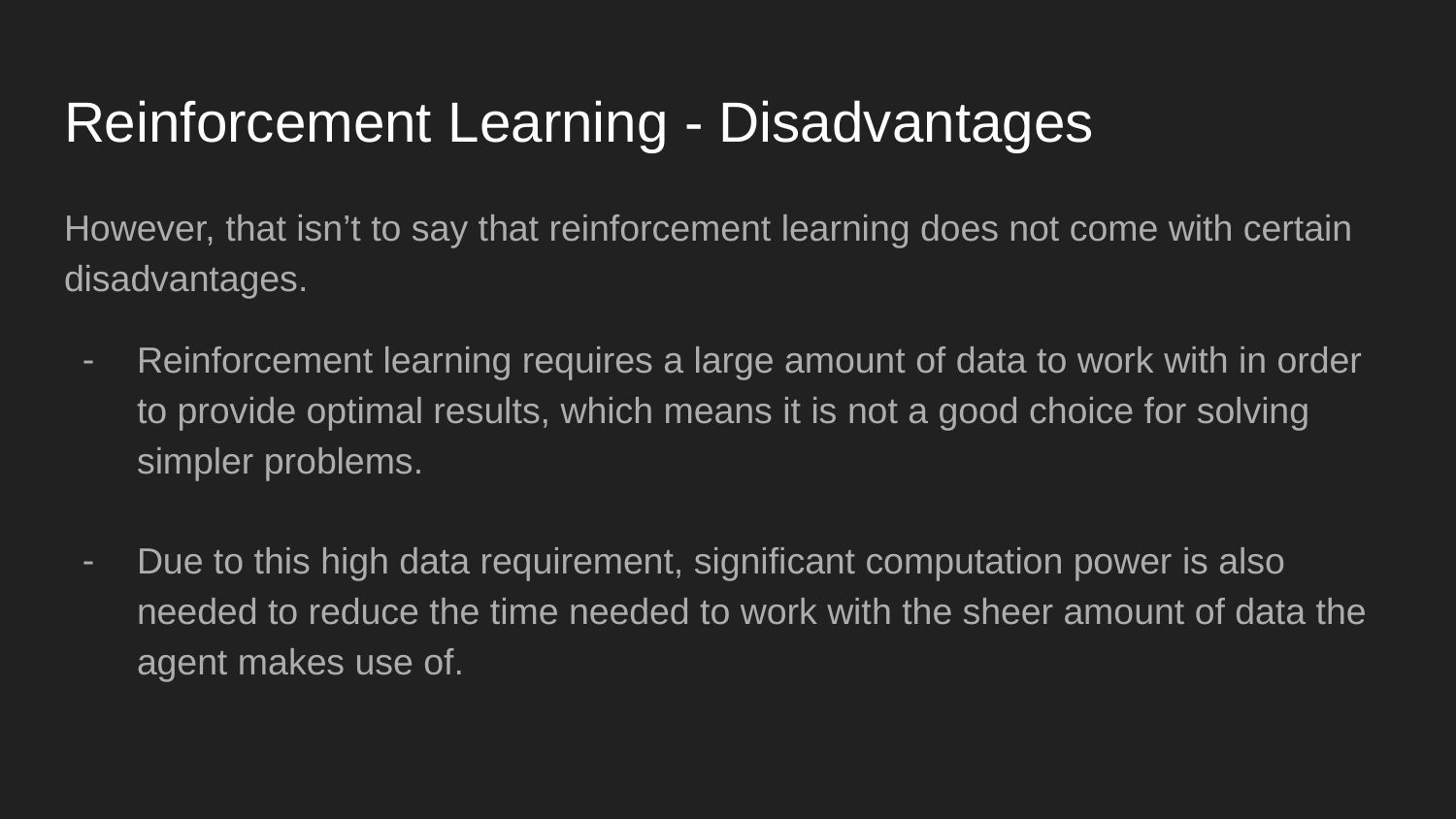

# Reinforcement Learning - Disadvantages

However, that isn’t to say that reinforcement learning does not come with certain disadvantages.
Reinforcement learning requires a large amount of data to work with in order to provide optimal results, which means it is not a good choice for solving simpler problems.
Due to this high data requirement, significant computation power is also needed to reduce the time needed to work with the sheer amount of data the agent makes use of.